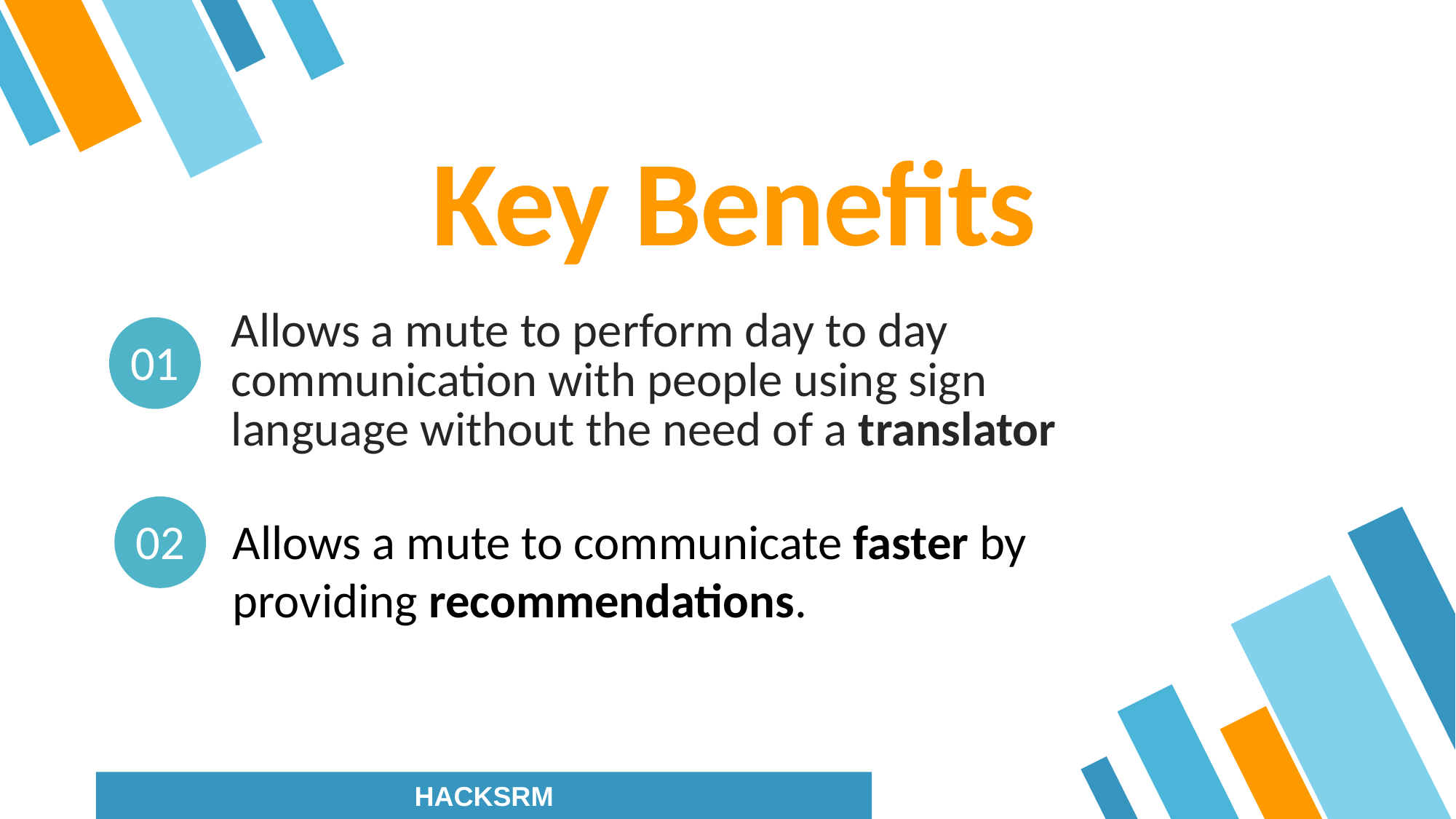

6
Key Benefits
Allows a mute to perform day to day communication with people using sign language without the need of a translator

01

Allows a mute to communicate faster by providing recommendations.
02
HACKSRM